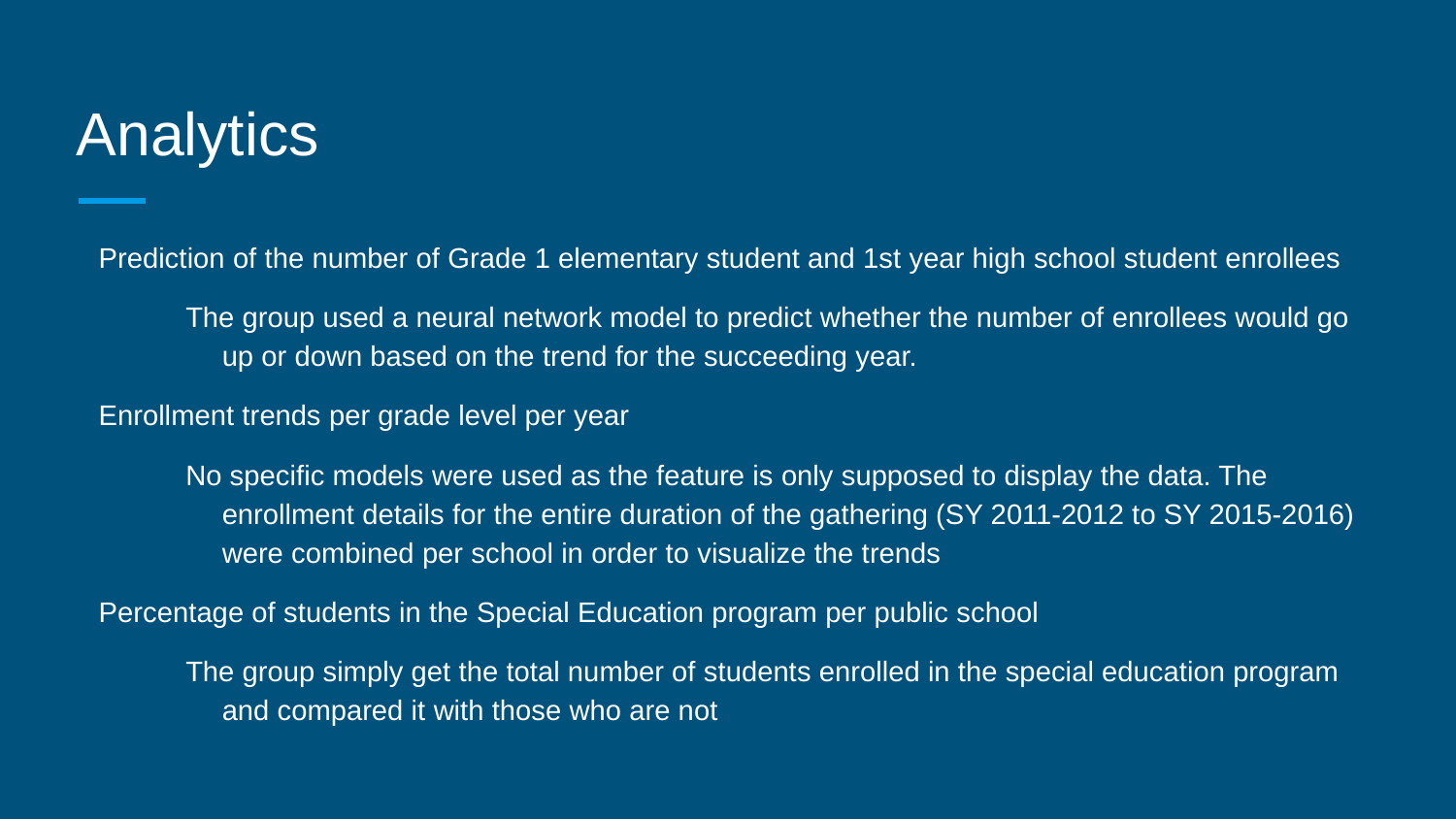

# Analytics
Prediction of the number of Grade 1 elementary student and 1st year high school student enrollees
The group used a neural network model to predict whether the number of enrollees would go up or down based on the trend for the succeeding year.
Enrollment trends per grade level per year
No specific models were used as the feature is only supposed to display the data. The enrollment details for the entire duration of the gathering (SY 2011-2012 to SY 2015-2016) were combined per school in order to visualize the trends
Percentage of students in the Special Education program per public school
The group simply get the total number of students enrolled in the special education program and compared it with those who are not